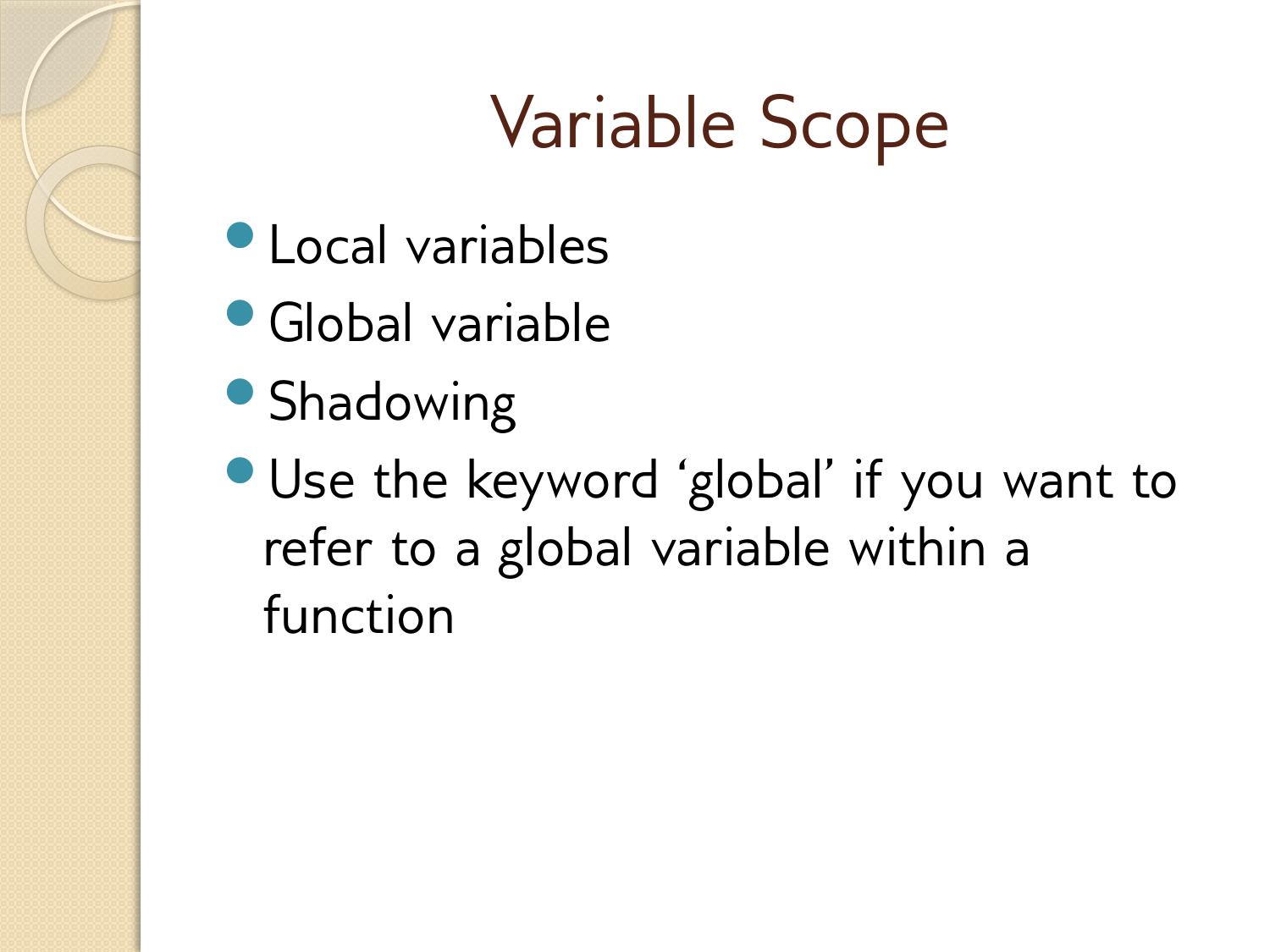

# Variable Scope
Local variables
Global variable
Shadowing
Use the keyword ‘global’ if you want to refer to a global variable within a function